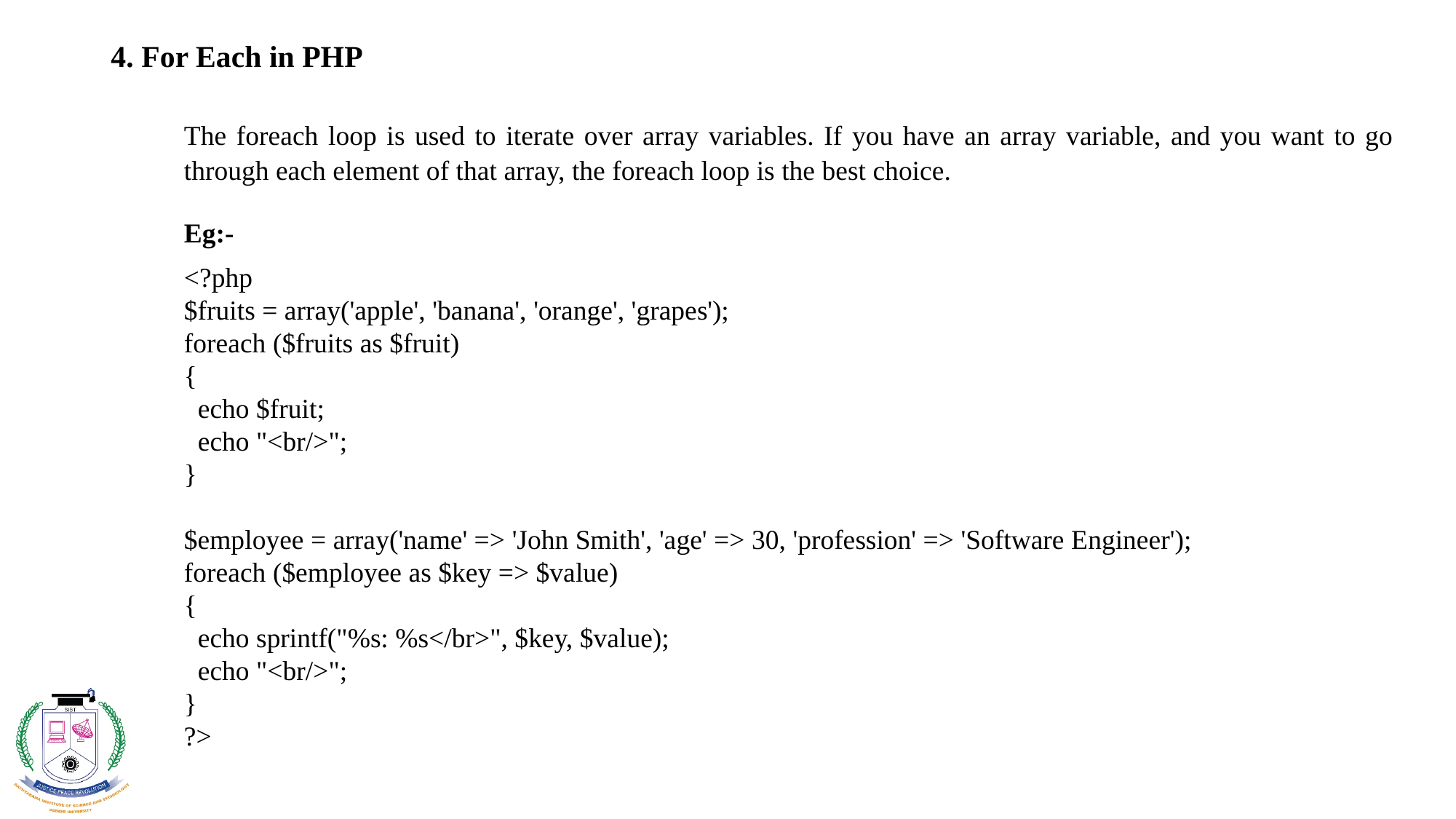

# 4. For Each in PHP
The foreach loop is used to iterate over array variables. If you have an array variable, and you want to go through each element of that array, the foreach loop is the best choice.
Eg:-
<?php
$fruits = array('apple', 'banana', 'orange', 'grapes');
foreach ($fruits as $fruit)
{
  echo $fruit;
  echo "<br/>";
}

$employee = array('name' => 'John Smith', 'age' => 30, 'profession' => 'Software Engineer');
foreach ($employee as $key => $value)
{
  echo sprintf("%s: %s</br>", $key, $value);
  echo "<br/>";
}
?>